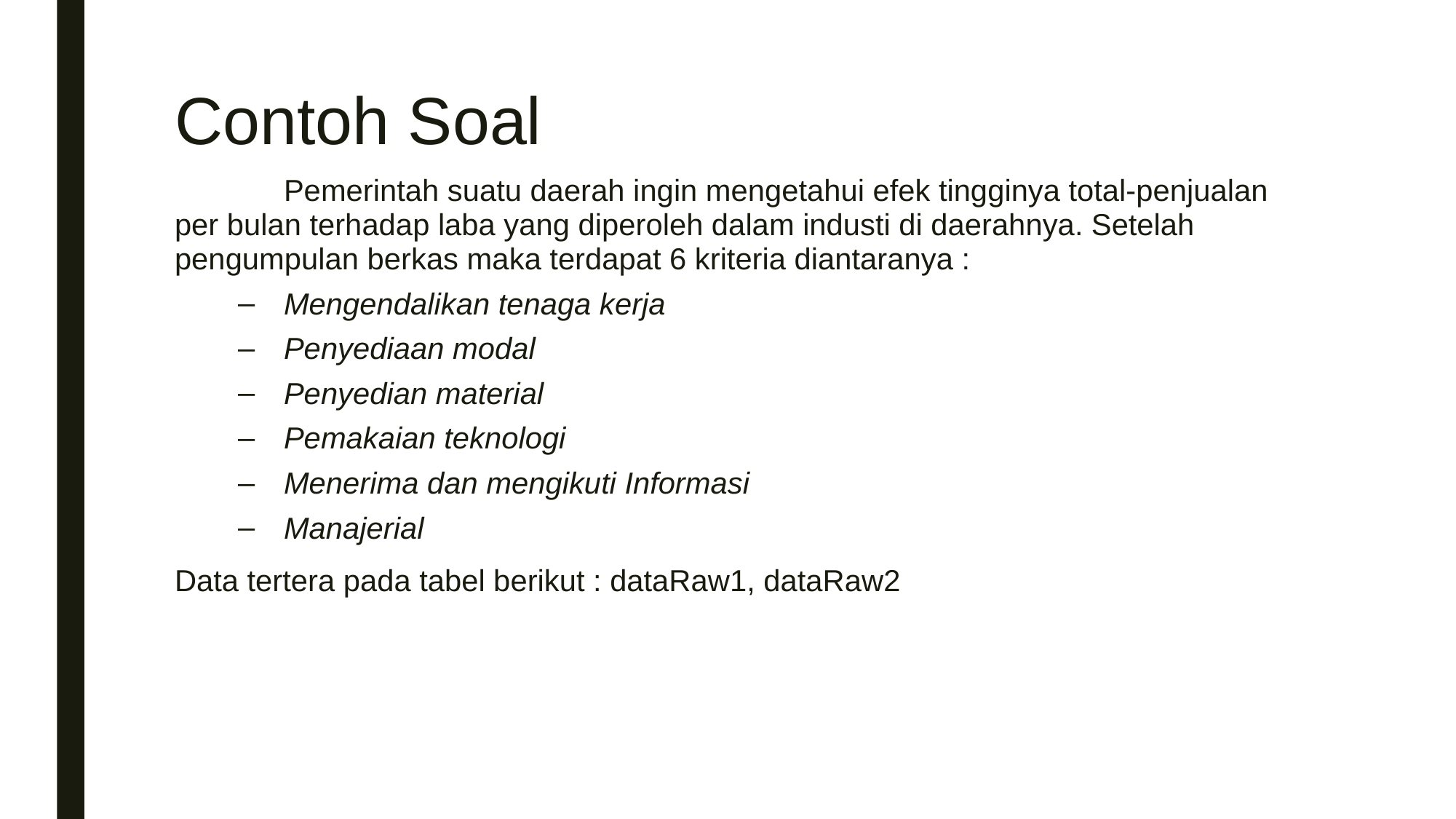

# Contoh Soal
	Pemerintah suatu daerah ingin mengetahui efek tingginya total-penjualan per bulan terhadap laba yang diperoleh dalam industi di daerahnya. Setelah pengumpulan berkas maka terdapat 6 kriteria diantaranya :
Mengendalikan tenaga kerja
Penyediaan modal
Penyedian material
Pemakaian teknologi
Menerima dan mengikuti Informasi
Manajerial
Data tertera pada tabel berikut : dataRaw1, dataRaw2